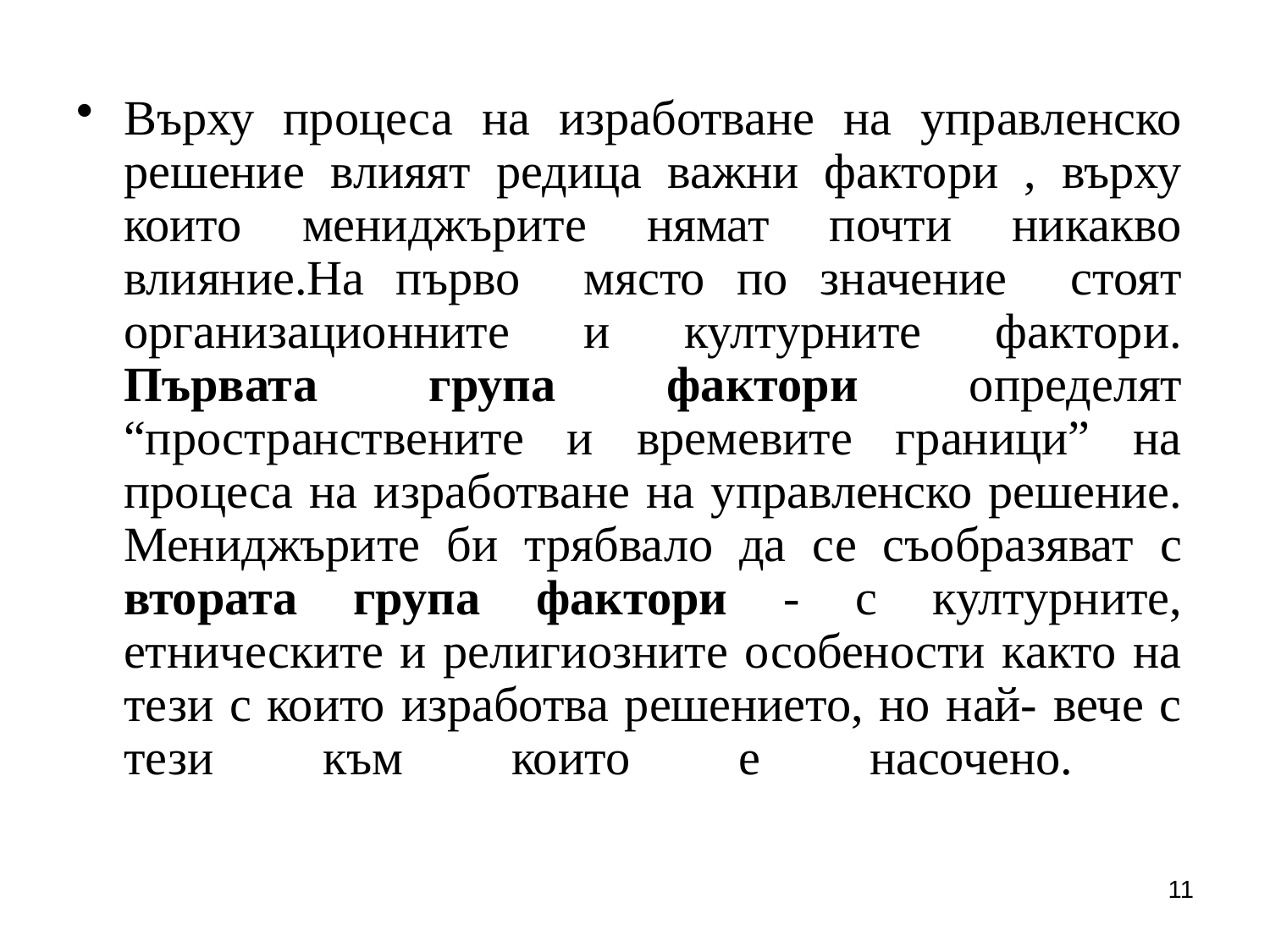

Върху процеса на изработване на управленско решение влияят редица важни фактори , върху които мениджърите нямат почти никакво влияние.На първо  място по значение  стоят организационните и културните фактори. Първата група фактори определят “пространствените и времевите граници” на процеса на изработване на управленско решение. Мениджърите би трябвало да се съобразяват с втората група фактори - с културните, етническите и религиозните особености както на тези с които изработва решението, но най- вече с тези към които е насочено.
11